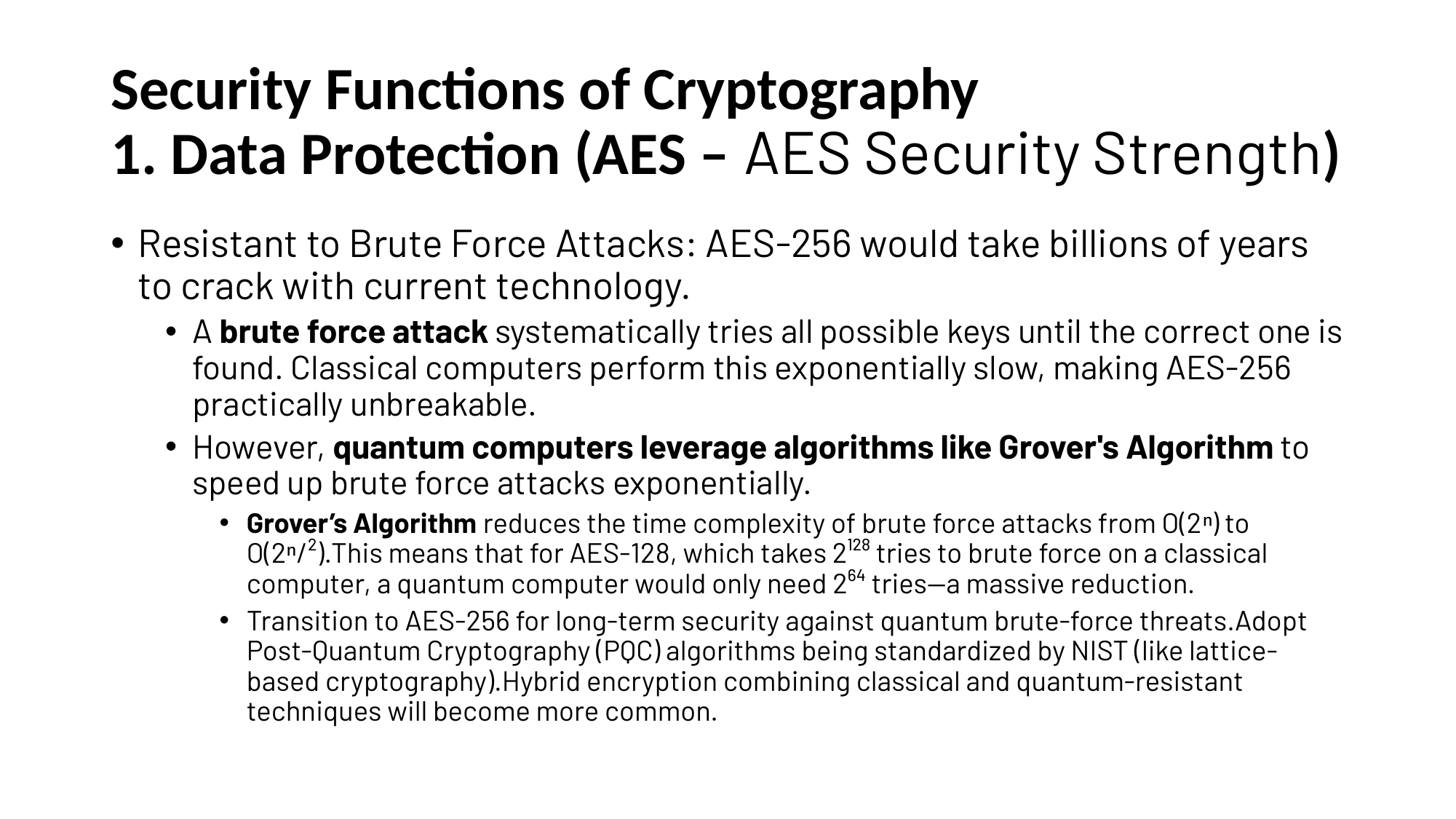

# Security Functions of Cryptography 1. Data Protection (AES – AES Security Strength)
Resistant to Brute Force Attacks: AES-256 would take billions of years to crack with current technology.
A brute force attack systematically tries all possible keys until the correct one is found. Classical computers perform this exponentially slow, making AES-256 practically unbreakable.
However, quantum computers leverage algorithms like Grover's Algorithm to speed up brute force attacks exponentially.
Grover’s Algorithm reduces the time complexity of brute force attacks from O(2ⁿ) to O(2ⁿ/²).This means that for AES-128, which takes 2¹²⁸ tries to brute force on a classical computer, a quantum computer would only need 2⁶⁴ tries—a massive reduction.
Transition to AES-256 for long-term security against quantum brute-force threats.Adopt Post-Quantum Cryptography (PQC) algorithms being standardized by NIST (like lattice-based cryptography).Hybrid encryption combining classical and quantum-resistant techniques will become more common.